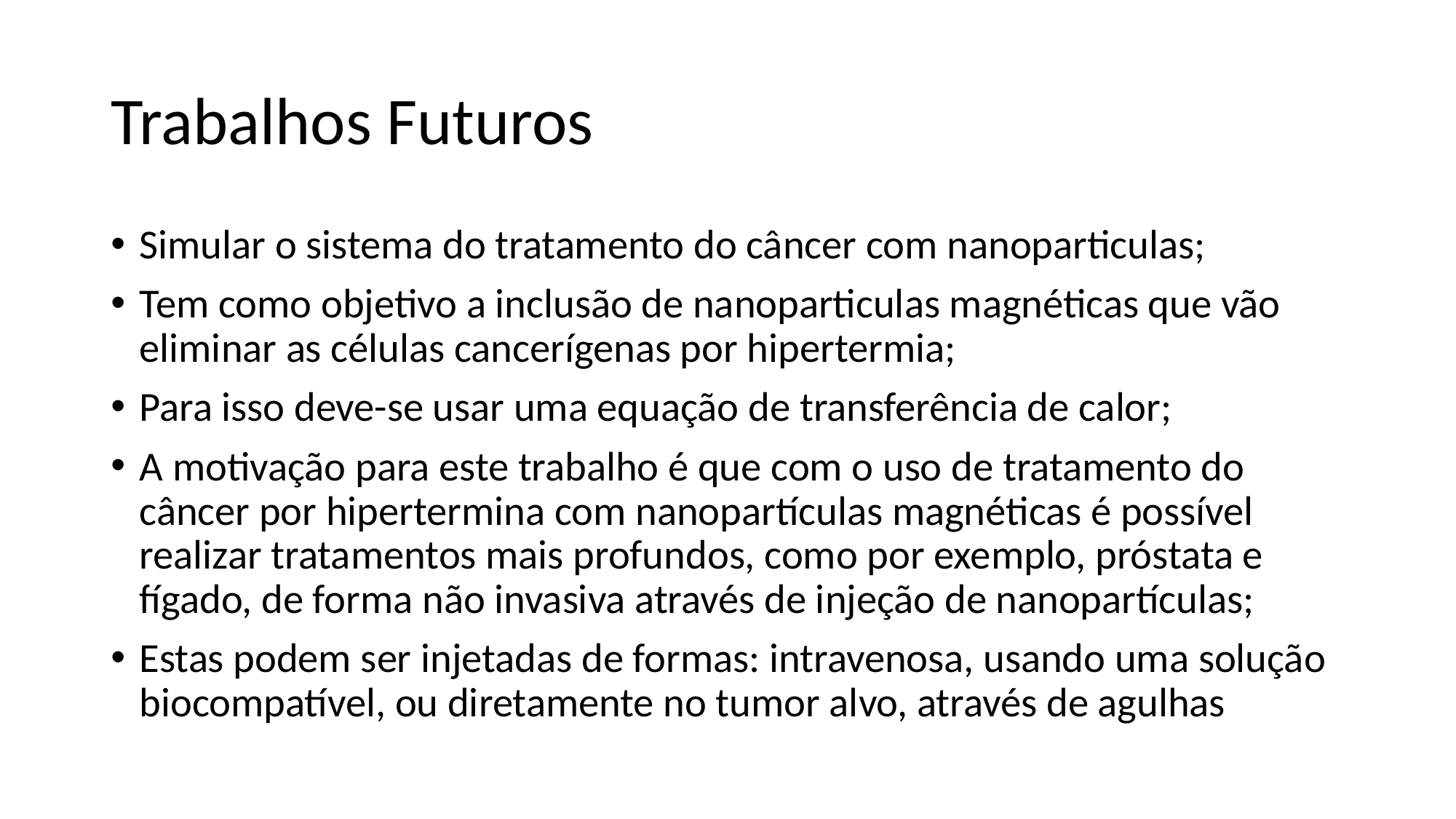

# Trabalhos Futuros
Simular o sistema do tratamento do câncer com nanoparticulas;
Tem como objetivo a inclusão de nanoparticulas magnéticas que vão eliminar as células cancerígenas por hipertermia;
Para isso deve-se usar uma equação de transferência de calor;
A motivação para este trabalho é que com o uso de tratamento do câncer por hipertermina com nanopartículas magnéticas é possível realizar tratamentos mais profundos, como por exemplo, próstata e fígado, de forma não invasiva através de injeção de nanopartículas;
Estas podem ser injetadas de formas: intravenosa, usando uma solução biocompatível, ou diretamente no tumor alvo, através de agulhas